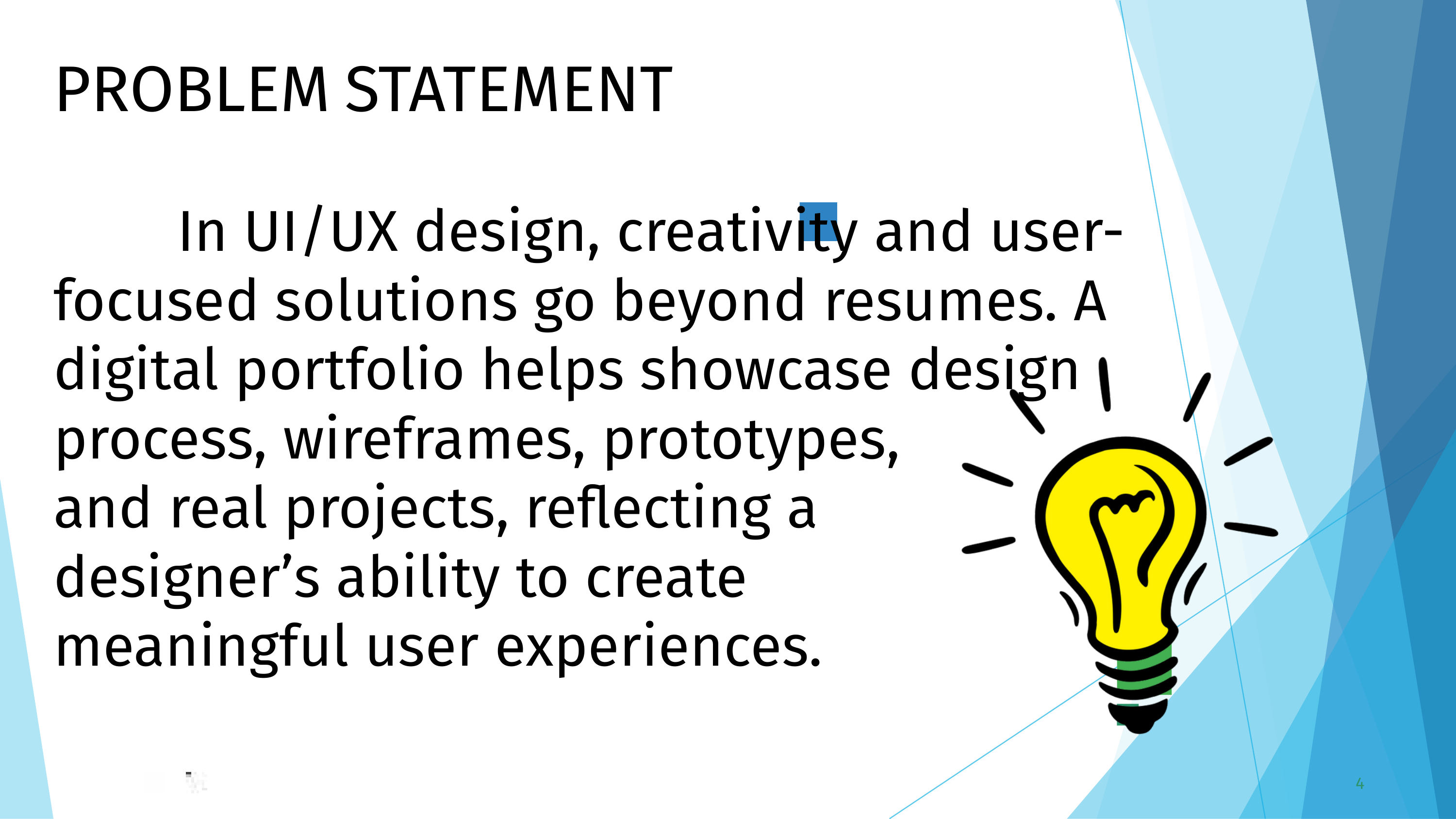

PROBLEM	STATEMENT

        In UI/UX design, creativity and user-focused solutions go beyond resumes. A digital portfolio helps showcase design process, wireframes, prototypes,
and real projects, reflecting a
designer’s ability to create
meaningful user experiences.

4